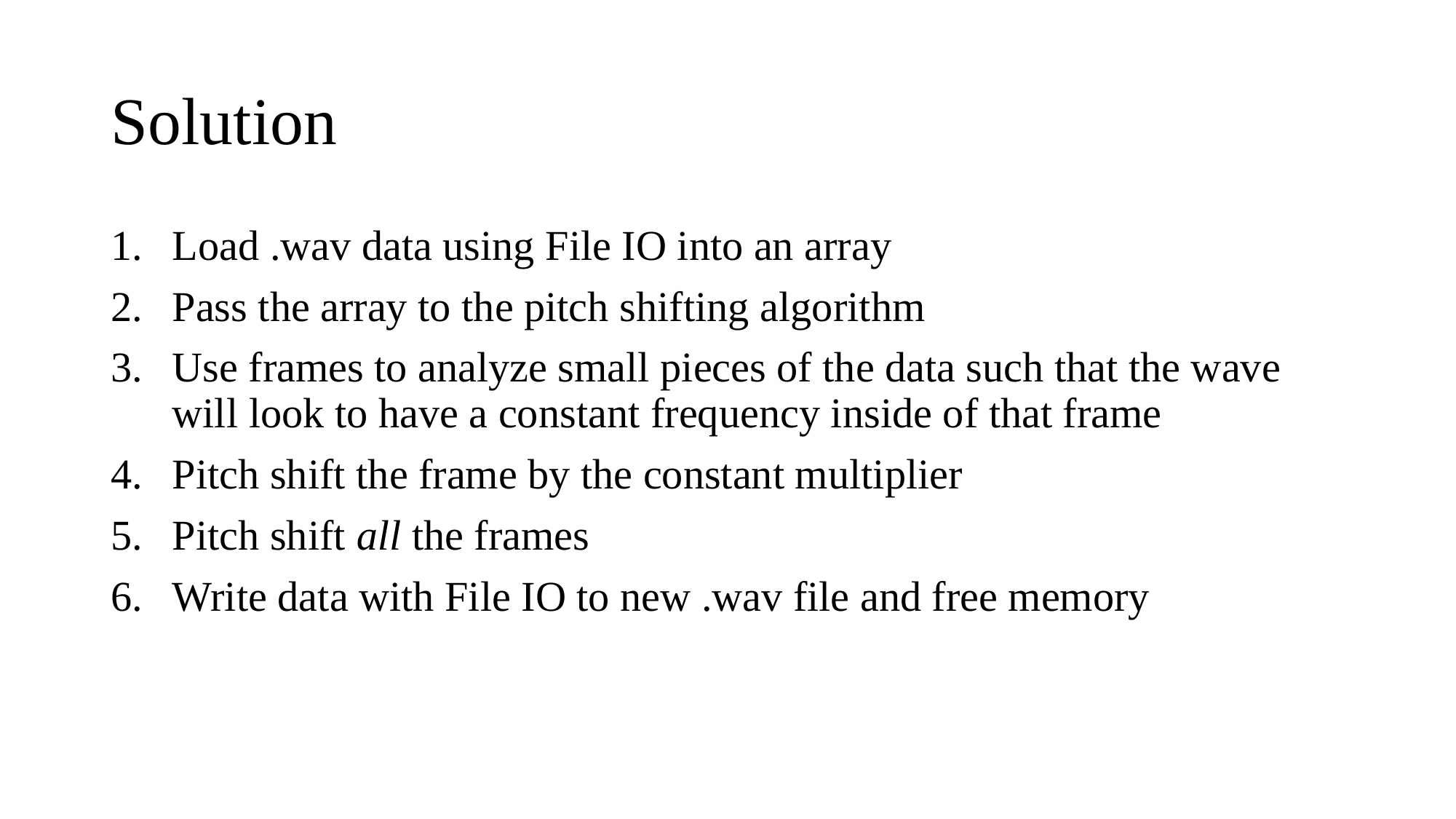

# Solution
Load .wav data using File IO into an array
Pass the array to the pitch shifting algorithm
Use frames to analyze small pieces of the data such that the wave will look to have a constant frequency inside of that frame
Pitch shift the frame by the constant multiplier
Pitch shift all the frames
Write data with File IO to new .wav file and free memory